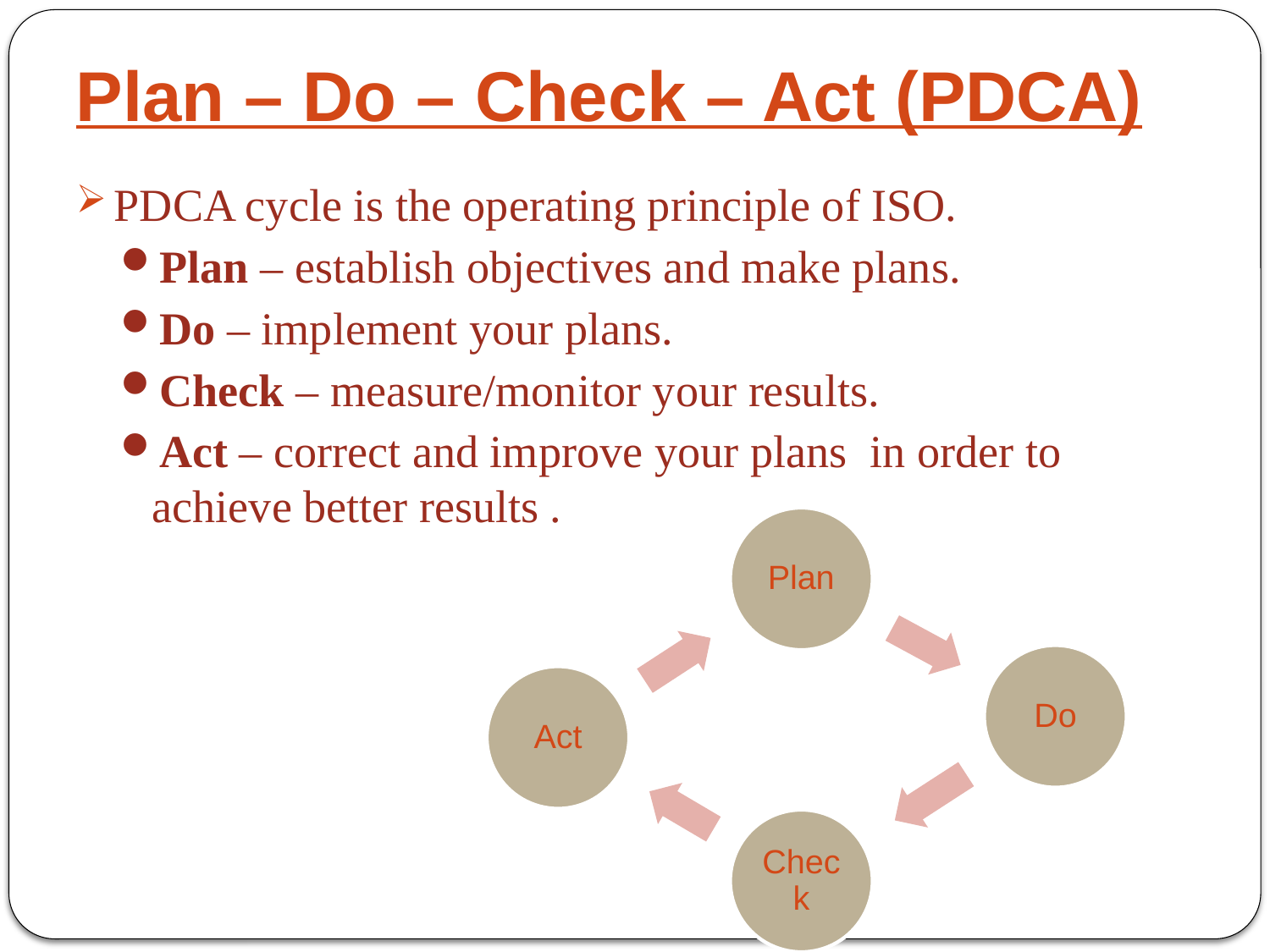

# Plan – Do – Check – Act (PDCA)
PDCA cycle is the operating principle of ISO.
Plan – establish objectives and make plans.
Do – implement your plans.
Check – measure/monitor your results.
Act – correct and improve your plans  in order to achieve better results .

Plan

Do

Check

Act